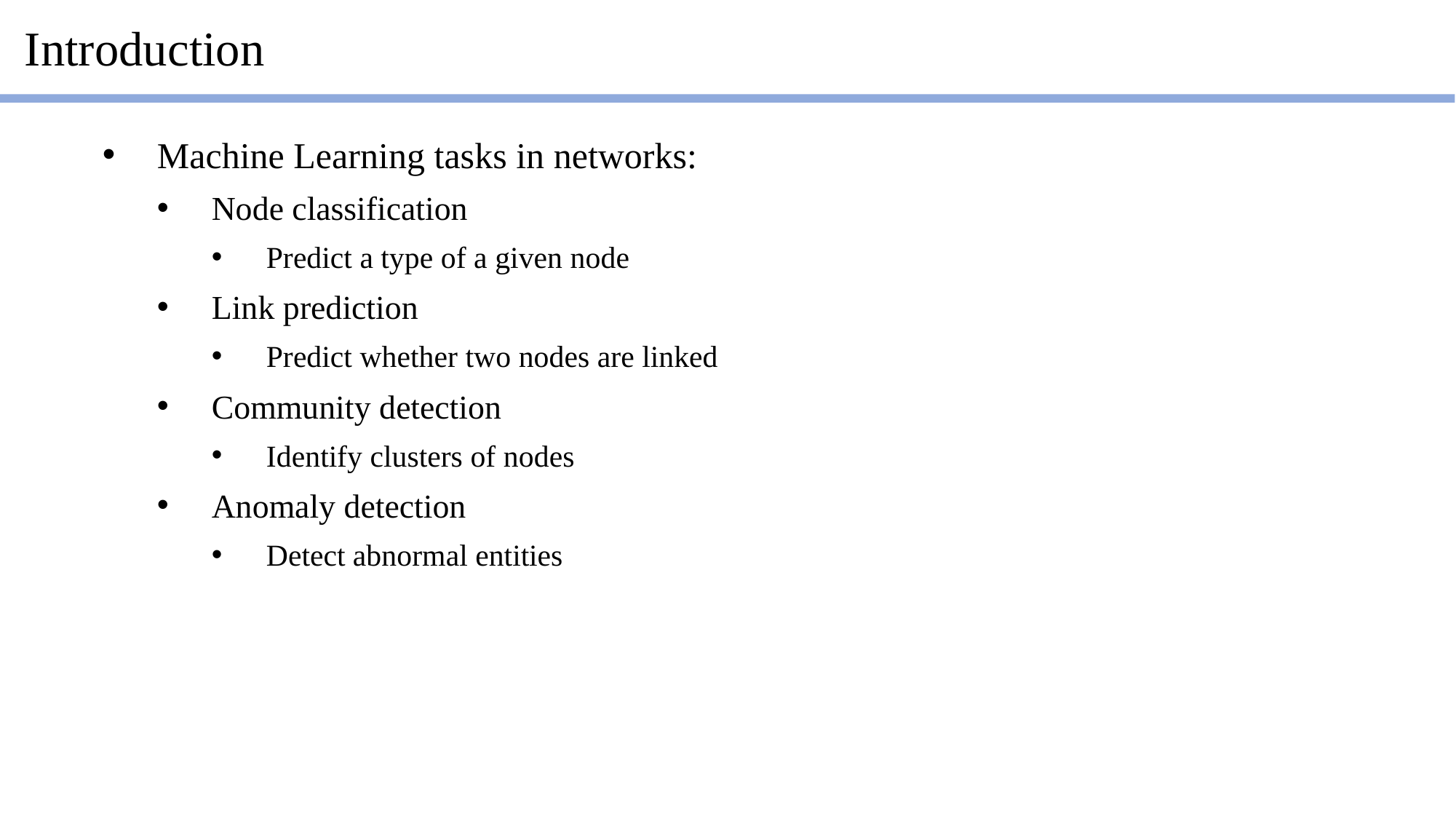

Introduction

Machine Learning tasks in networks:
Node classification
Predict a type of a given node
Link prediction
Predict whether two nodes are linked
Community detection
Identify clusters of nodes
Anomaly detection
Detect abnormal entities